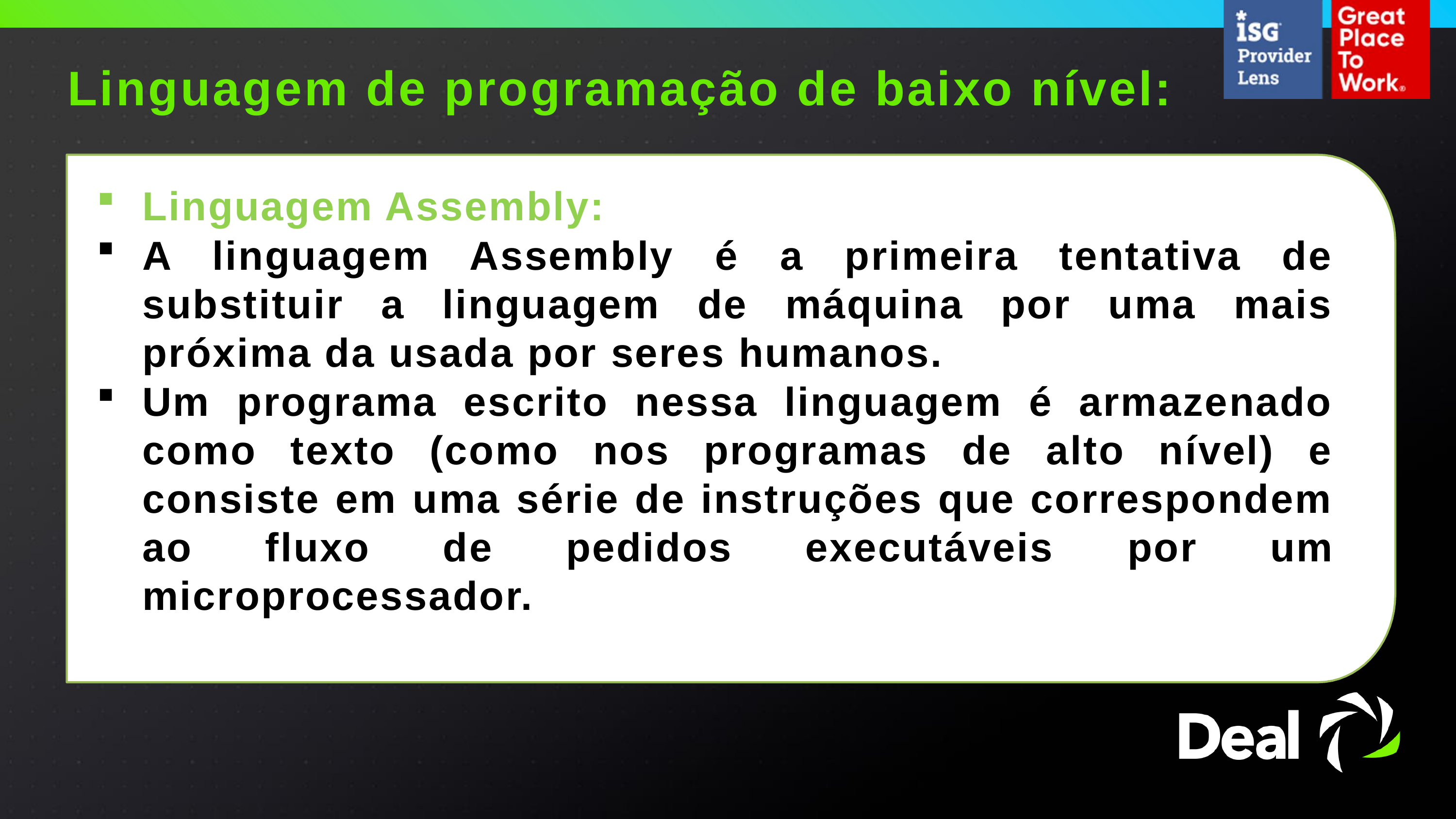

Linguagem de programação de baixo nível:

Linguagem Assembly:
A linguagem Assembly é a primeira tentativa de substituir a linguagem de máquina por uma mais próxima da usada por seres humanos.
Um programa escrito nessa linguagem é armazenado como texto (como nos programas de alto nível) e consiste em uma série de instruções que correspondem ao fluxo de pedidos executáveis ​​por um microprocessador.